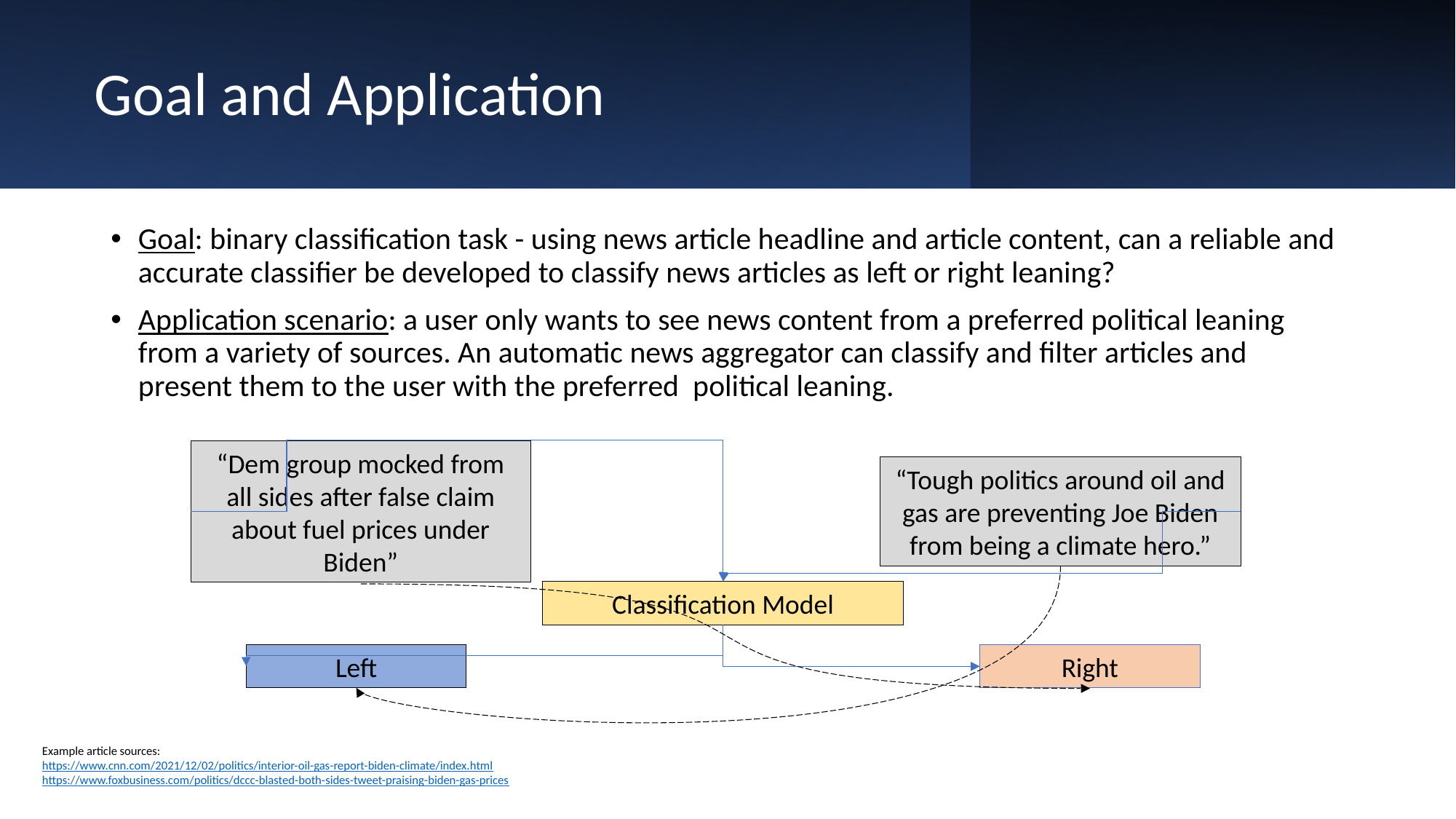

# Goal and Application

Goal: binary classification task - using news article headline and article content, can a reliable and accurate classifier be developed to classify news articles as left or right leaning?
Application scenario: a user only wants to see news content from a preferred political leaning from a variety of sources. An automatic news aggregator can classify and filter articles and present them to the user with the preferred  political leaning.
“Dem group mocked from all sides after false claim about fuel prices under Biden”
“Tough politics around oil and gas are preventing Joe Biden from being a climate hero.”
Classification Model
Left
Right
Example article sources:
https://www.cnn.com/2021/12/02/politics/interior-oil-gas-report-biden-climate/index.html
https://www.foxbusiness.com/politics/dccc-blasted-both-sides-tweet-praising-biden-gas-prices

2